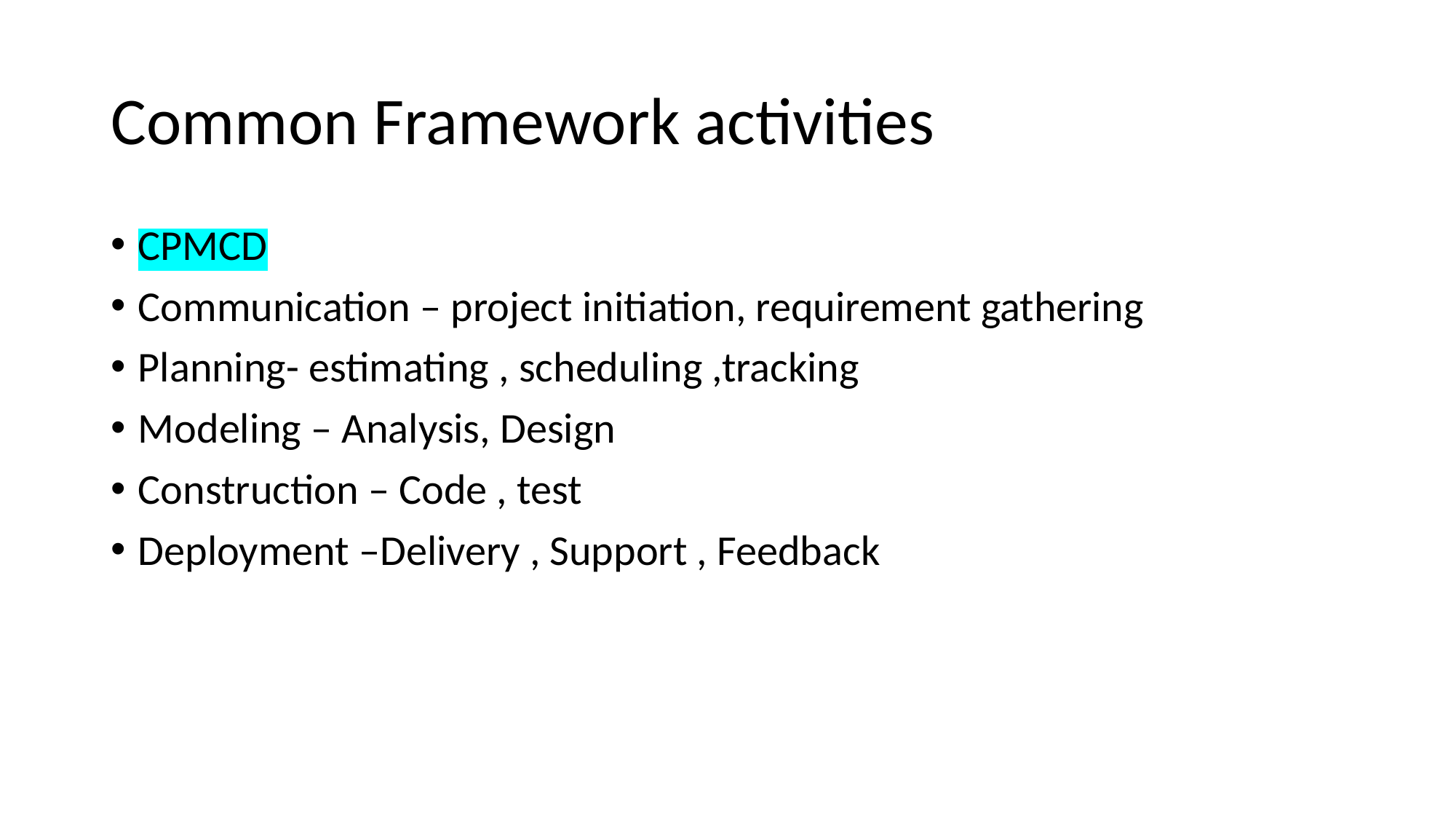

# Common Framework activities
CPMCD
Communication – project initiation, requirement gathering
Planning- estimating , scheduling ,tracking
Modeling – Analysis, Design
Construction – Code , test
Deployment –Delivery , Support , Feedback